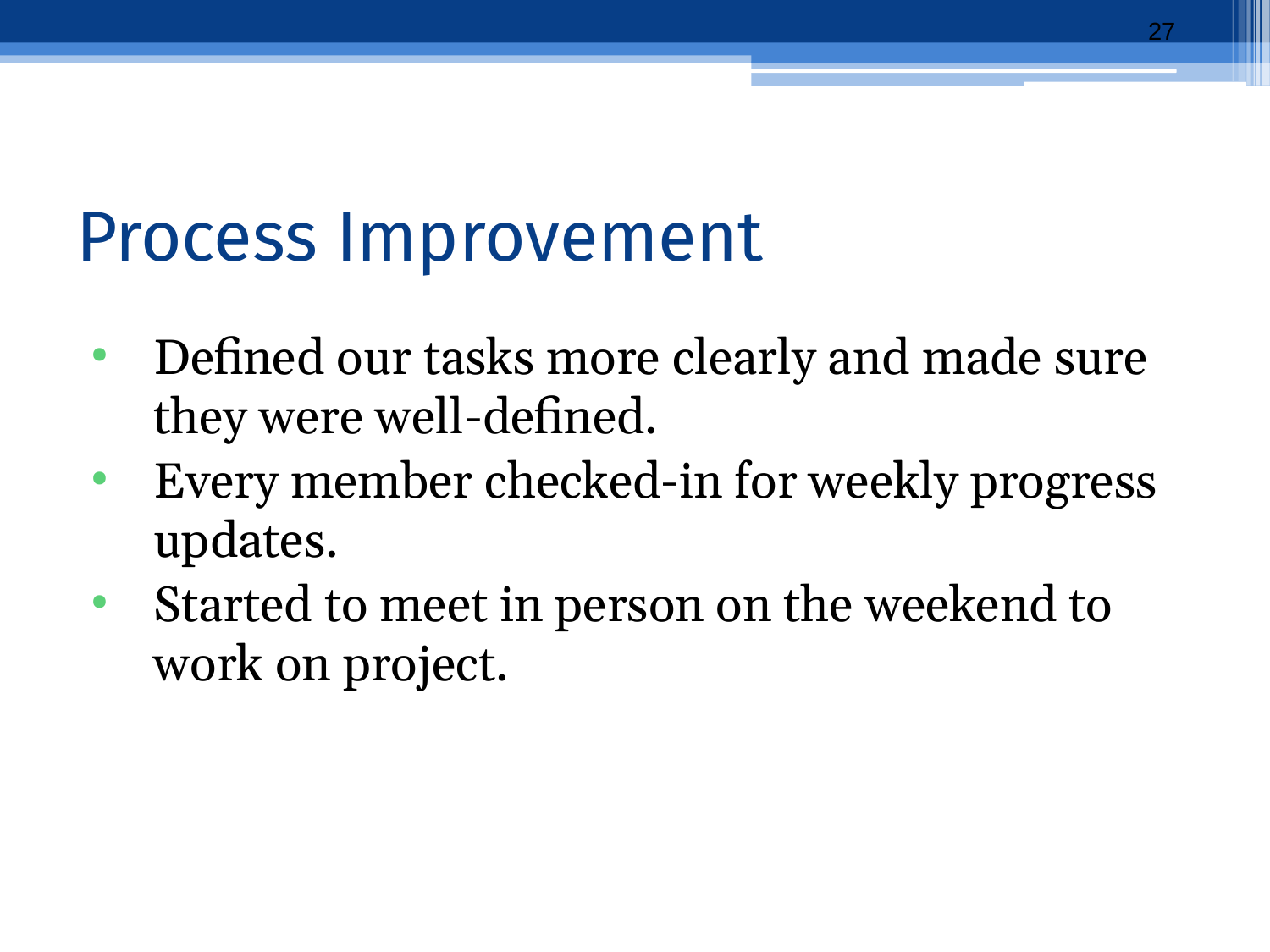

27
# Process Improvement
Defined our tasks more clearly and made sure they were well-defined.
Every member checked-in for weekly progress updates.
Started to meet in person on the weekend to work on project.